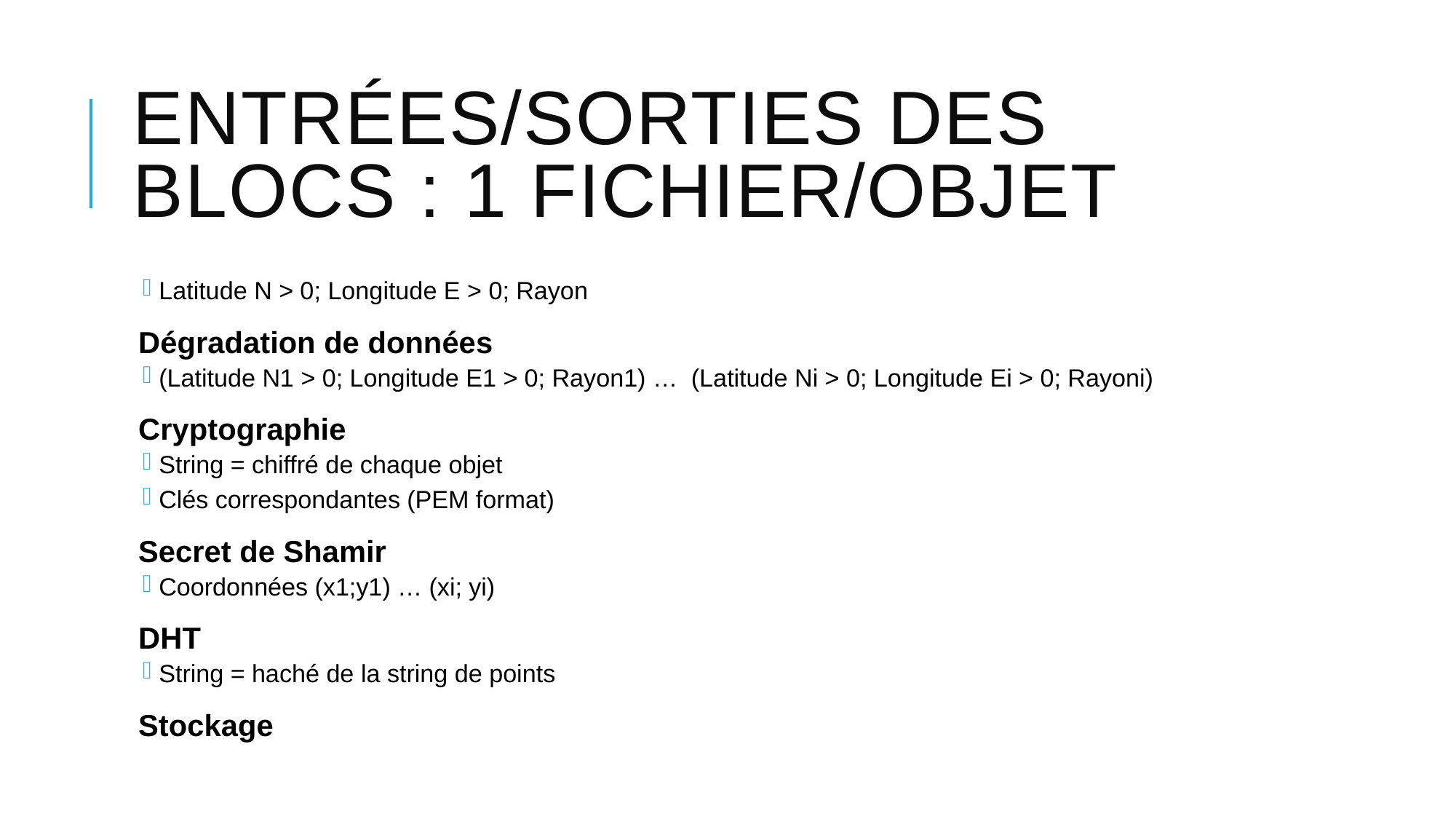

Exposé du problème -> Solution -> Une approche
# Entrées/sorties des blocs : 1 fichier/Objet
Latitude N > 0; Longitude E > 0; Rayon
Dégradation de données
(Latitude N1 > 0; Longitude E1 > 0; Rayon1) …  (Latitude Ni > 0; Longitude Ei > 0; Rayoni)
Cryptographie
String = chiffré de chaque objet
Clés correspondantes (PEM format)
Secret de Shamir
Coordonnées (x1;y1) … (xi; yi)
DHT
String = haché de la string de points
Stockage
         												13